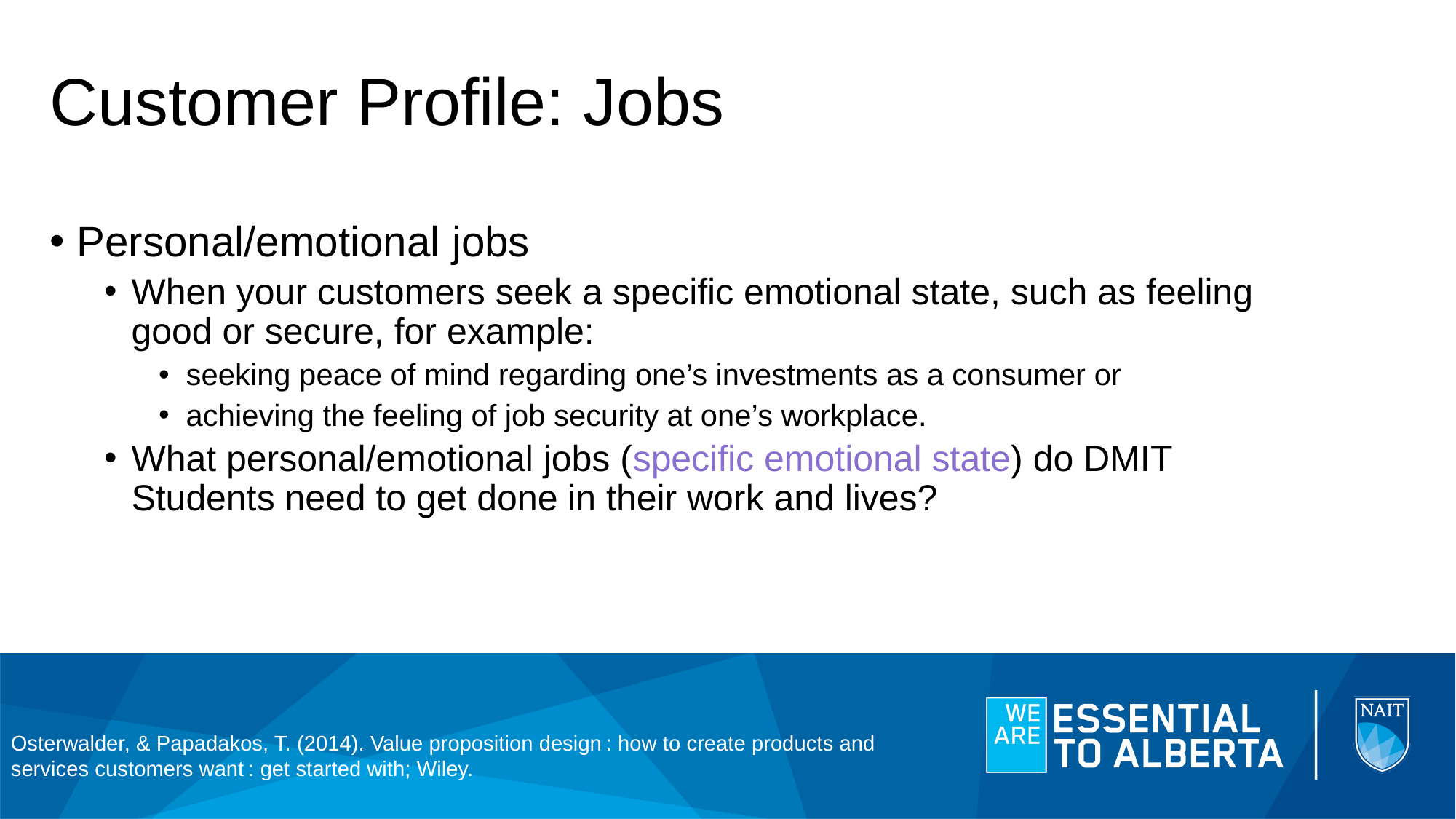

# Customer Profile: Jobs
Personal/emotional jobs
When your customers seek a specific emotional state, such as feeling good or secure, for example:
seeking peace of mind regarding one’s investments as a consumer or
achieving the feeling of job security at one’s workplace.
What personal/emotional jobs (specific emotional state) do DMIT Students need to get done in their work and lives?
Osterwalder, & Papadakos, T. (2014). Value proposition design : how to create products and 	services customers want : get started with; Wiley.